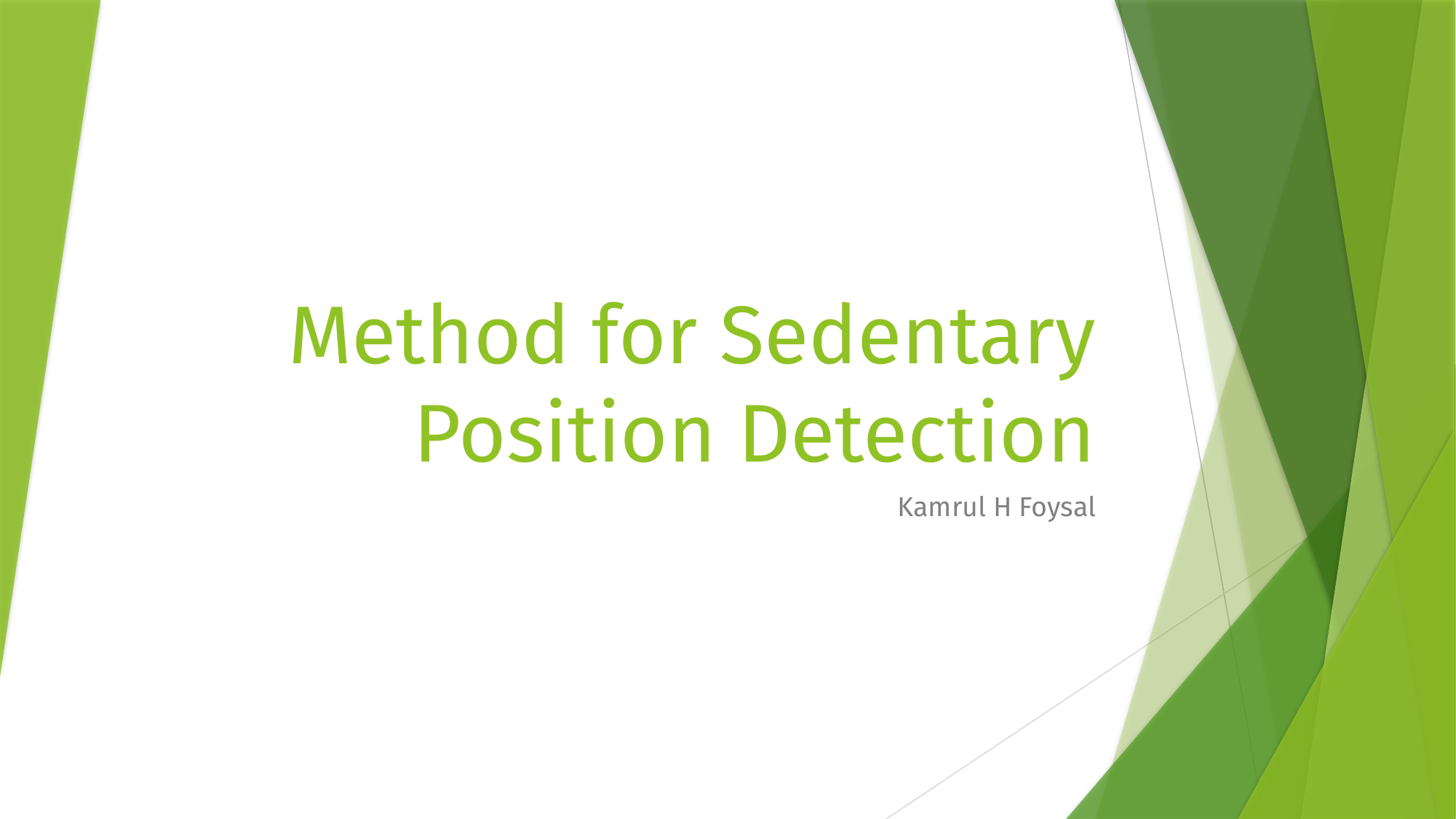

# Method for Sedentary Position Detection
Kamrul H Foysal